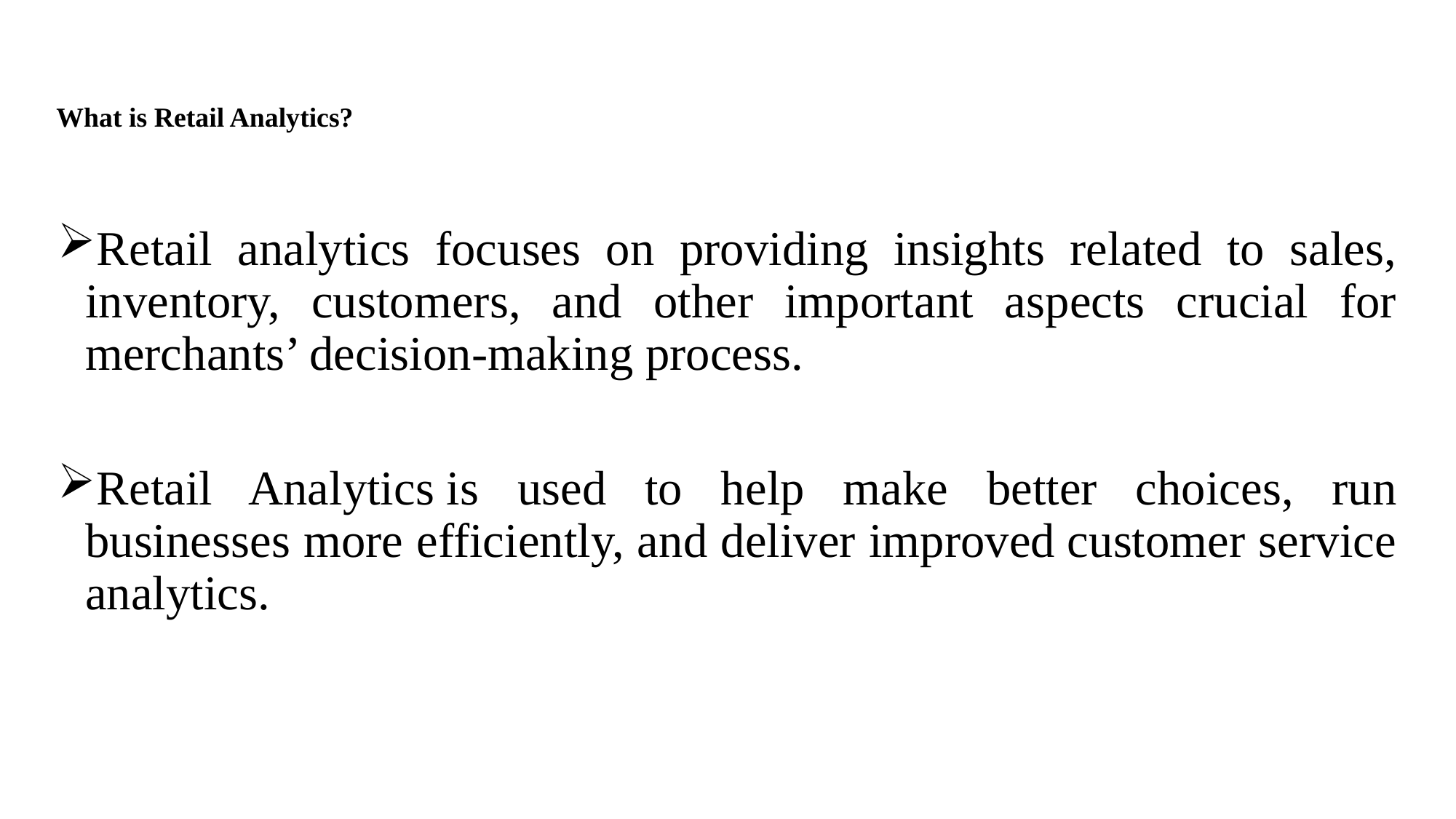

# What is Retail Analytics?
Retail analytics focuses on providing insights related to sales, inventory, customers, and other important aspects crucial for merchants’ decision-making process.

Retail Analytics is used to help make better choices, run businesses more efficiently, and deliver improved customer service analytics.